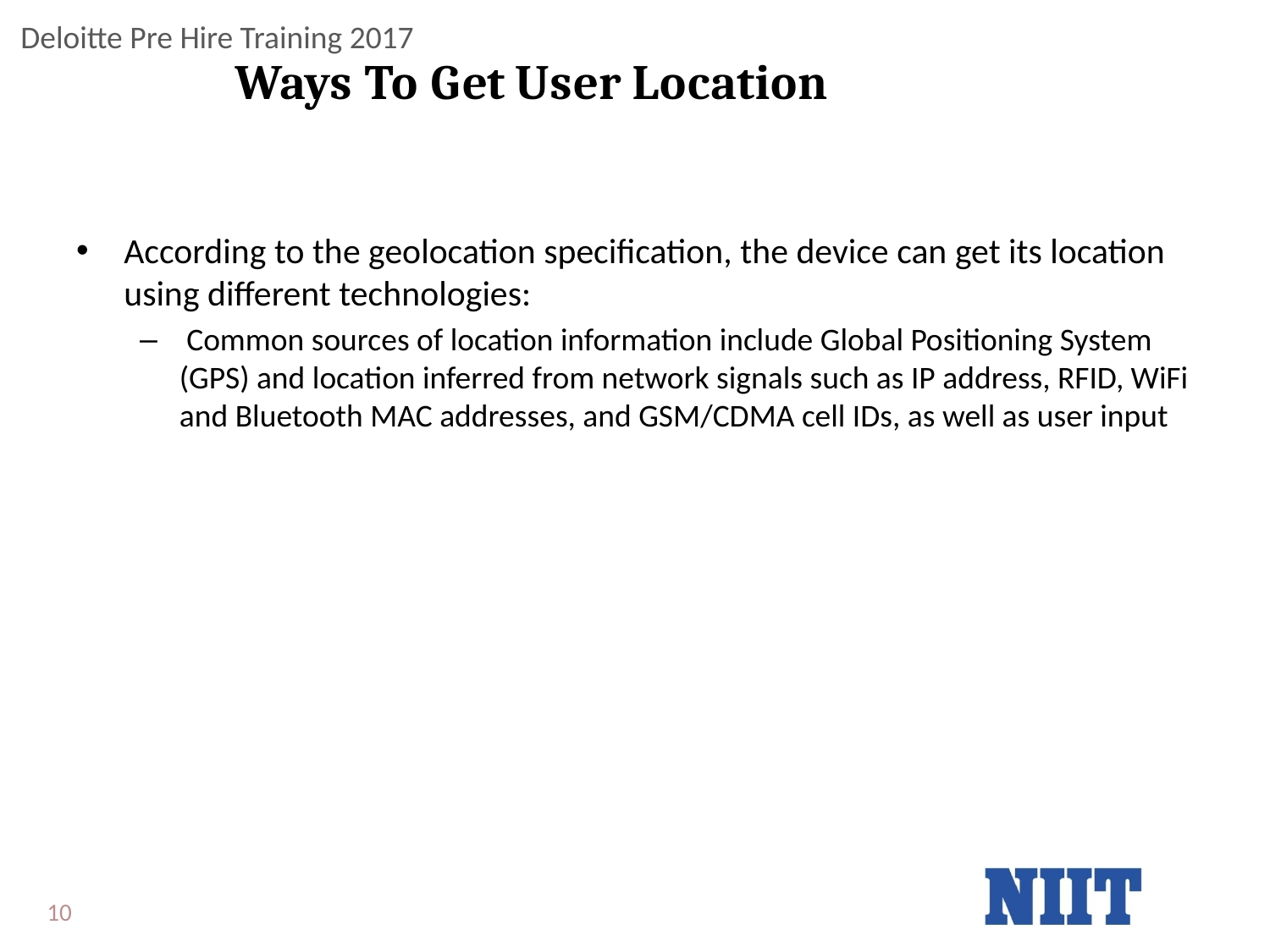

# Ways To Get User Location
According to the geolocation specification, the device can get its location using different technologies:
 Common sources of location information include Global Positioning System (GPS) and location inferred from network signals such as IP address, RFID, WiFi and Bluetooth MAC addresses, and GSM/CDMA cell IDs, as well as user input
10